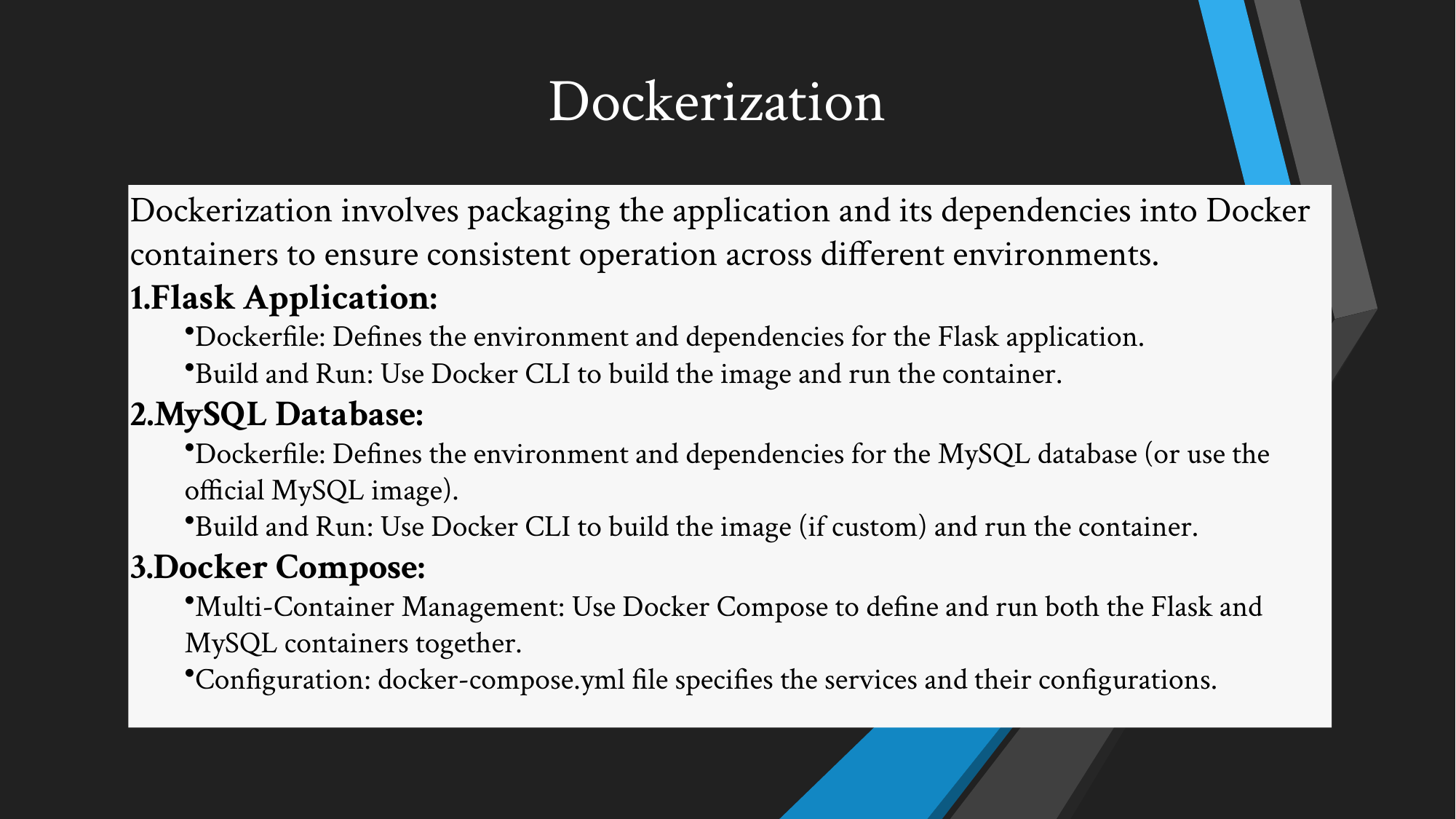

# Dockerization
Dockerization involves packaging the application and its dependencies into Docker containers to ensure consistent operation across different environments.
Flask Application:
Dockerfile: Defines the environment and dependencies for the Flask application.
Build and Run: Use Docker CLI to build the image and run the container.
MySQL Database:
Dockerfile: Defines the environment and dependencies for the MySQL database (or use the official MySQL image).
Build and Run: Use Docker CLI to build the image (if custom) and run the container.
Docker Compose:
Multi-Container Management: Use Docker Compose to define and run both the Flask and MySQL containers together.
Configuration: docker-compose.yml file specifies the services and their configurations.